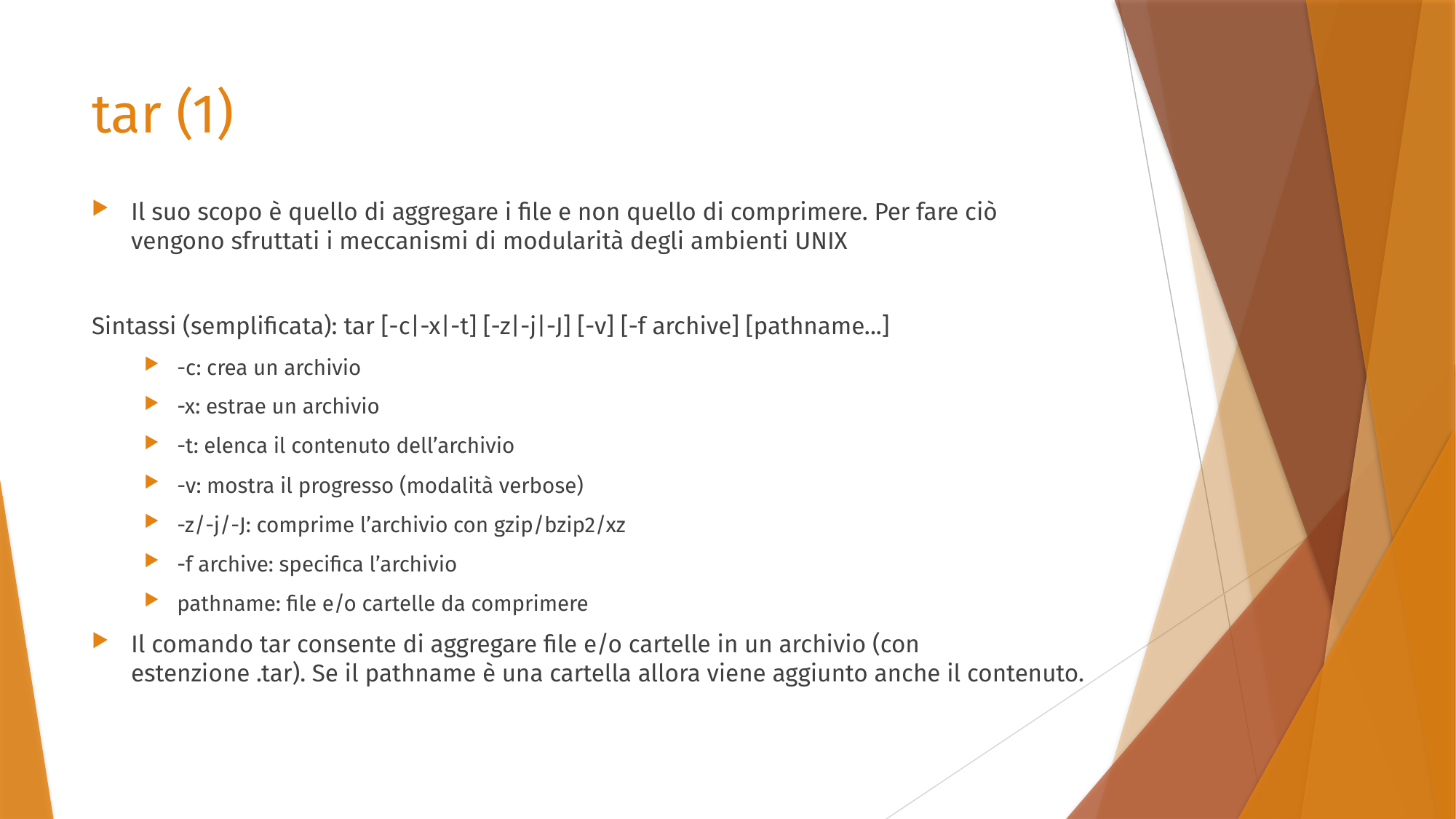

# tar (1)
Il suo scopo è quello di aggregare i file e non quello di comprimere. Per fare ciò vengono sfruttati i meccanismi di modularità degli ambienti UNIX

Sintassi (semplificata): tar [-c|-x|-t] [-z|-j|-J] [-v] [-f archive] [pathname...]
-c: crea un archivio
-x: estrae un archivio
-t: elenca il contenuto dell’archivio
-v: mostra il progresso (modalità verbose)
-z/-j/-J: comprime l’archivio con gzip/bzip2/xz
-f archive: specifica l’archivio
pathname: file e/o cartelle da comprimere
Il comando tar consente di aggregare file e/o cartelle in un archivio (con estenzione .tar). Se il pathname è una cartella allora viene aggiunto anche il contenuto.